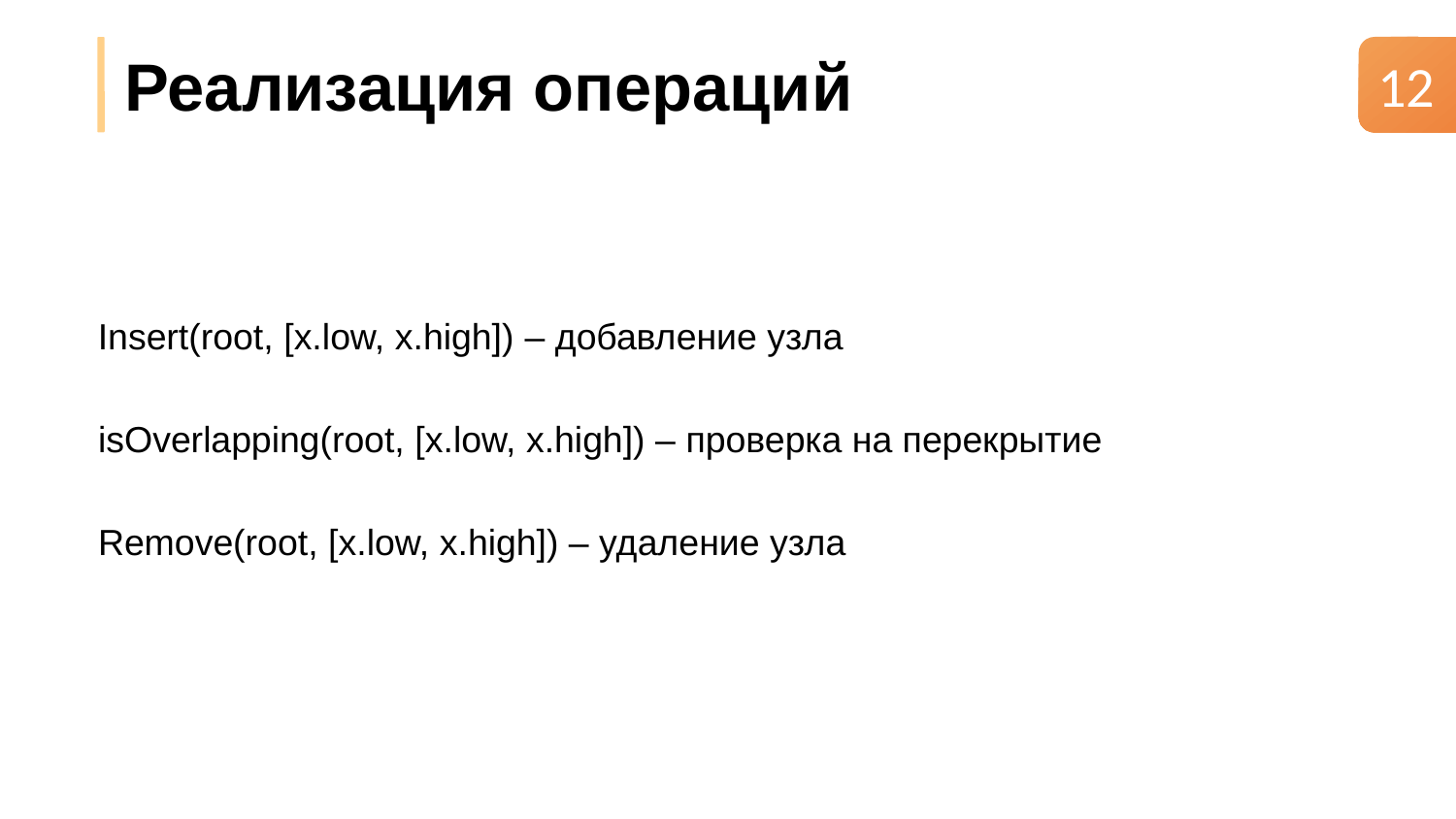

Реализация операций
12
Insert(root, [x.low, x.high]) – добавление узла
isOverlapping(root, [x.low, x.high]) – проверка на перекрытие
Remove(root, [x.low, x.high]) – удаление узла